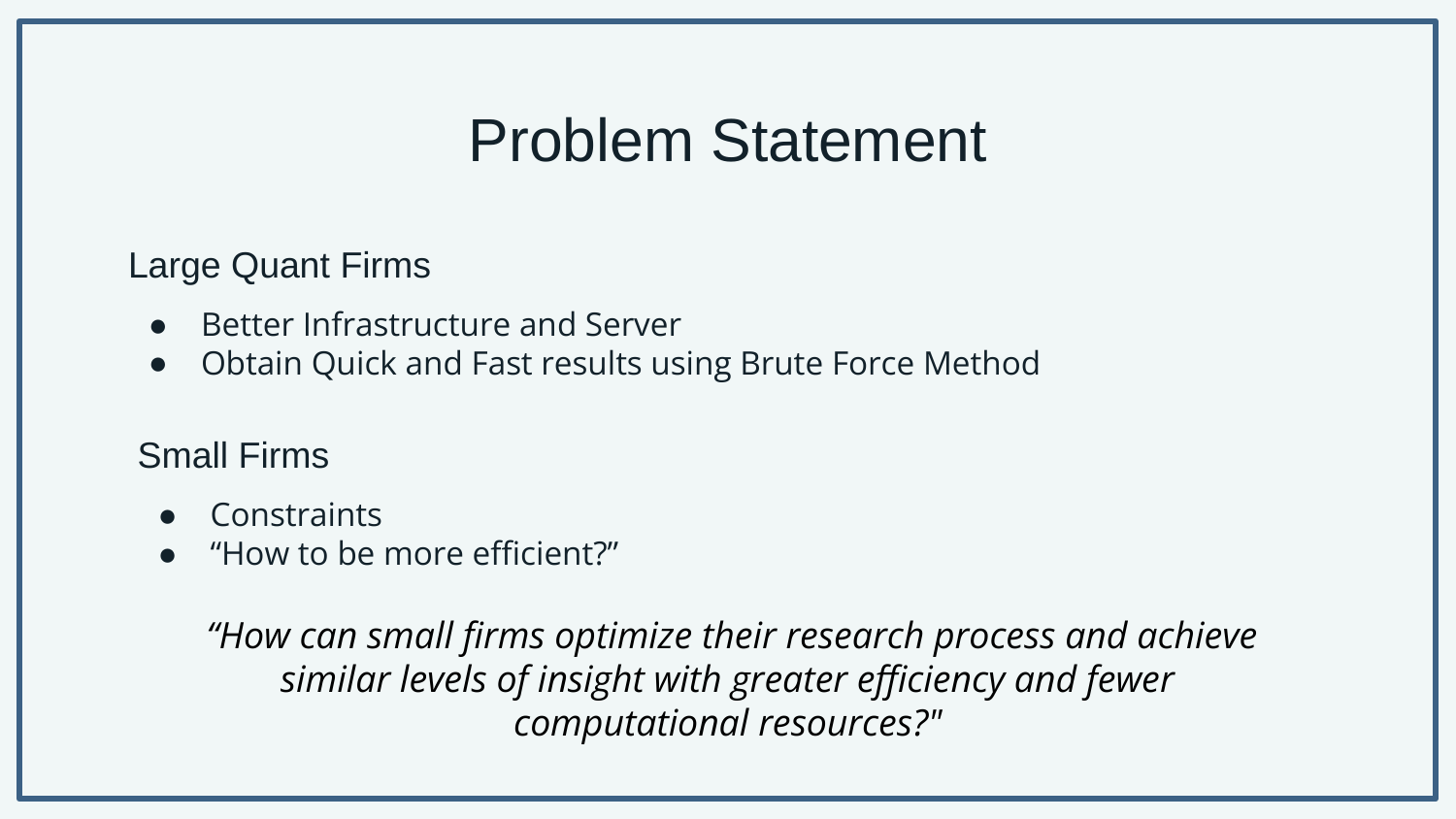

# Problem Statement
Large Quant Firms
Better Infrastructure and Server
Obtain Quick and Fast results using Brute Force Method
Small Firms
Constraints
“How to be more efficient?”
 “How can small firms optimize their research process and achieve similar levels of insight with greater efficiency and fewer computational resources?"